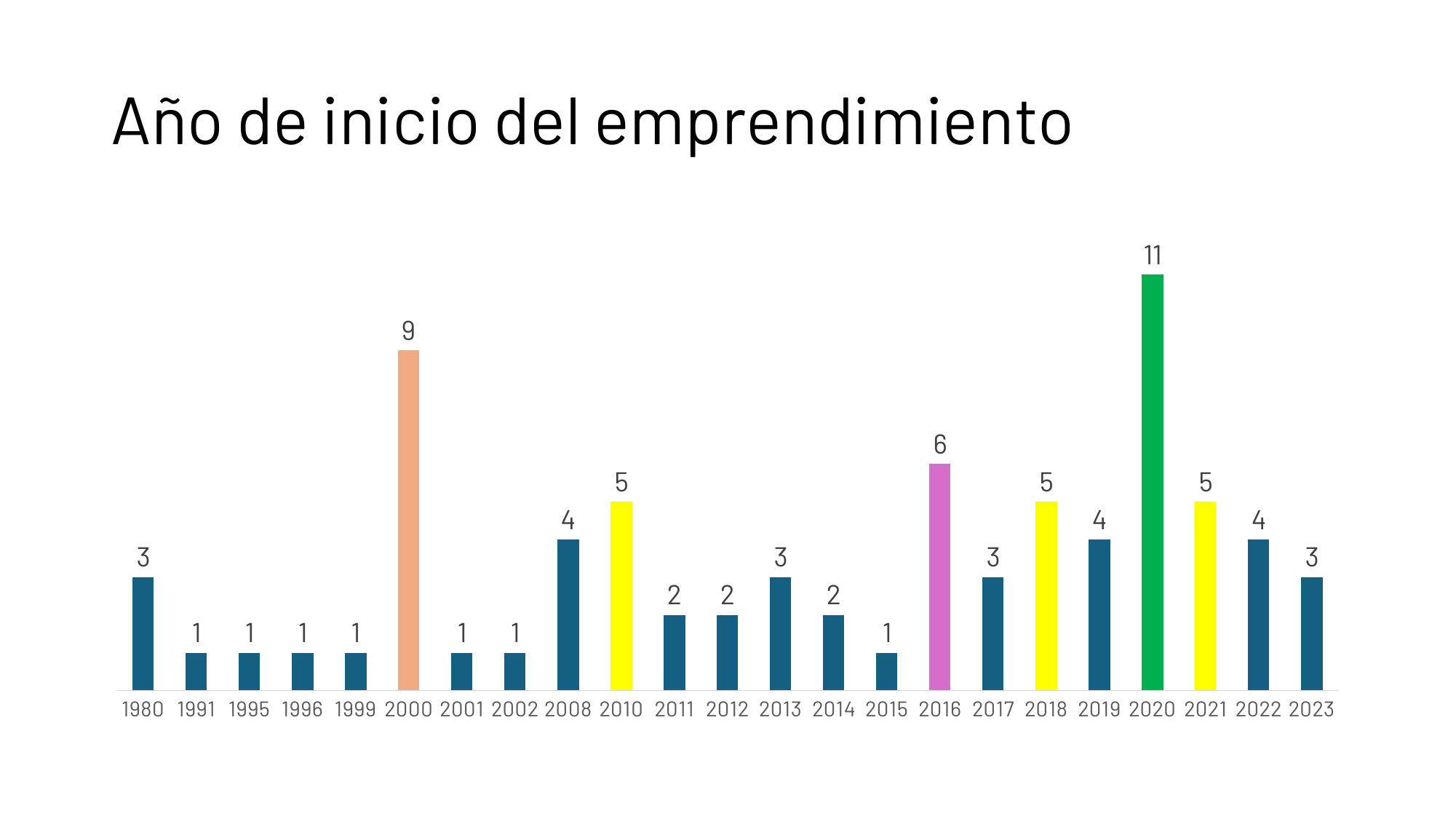

# Año de inicio del emprendimiento

### Chart

| Category |  |
|---|---|
| 1980 | 3.0 |
| 1991 | 1.0 |
| 1995 | 1.0 |
| 1996 | 1.0 |
| 1999 | 1.0 |
| 2000 | 9.0 |
| 2001 | 1.0 |
| 2002 | 1.0 |
| 2008 | 4.0 |
| 2010 | 5.0 |
| 2011 | 2.0 |
| 2012 | 2.0 |
| 2013 | 3.0 |
| 2014 | 2.0 |
| 2015 | 1.0 |
| 2016 | 6.0 |
| 2017 | 3.0 |
| 2018 | 5.0 |
| 2019 | 4.0 |
| 2020 | 11.0 |
| 2021 | 5.0 |
| 2022 | 4.0 |
| 2023 | 3.0 |